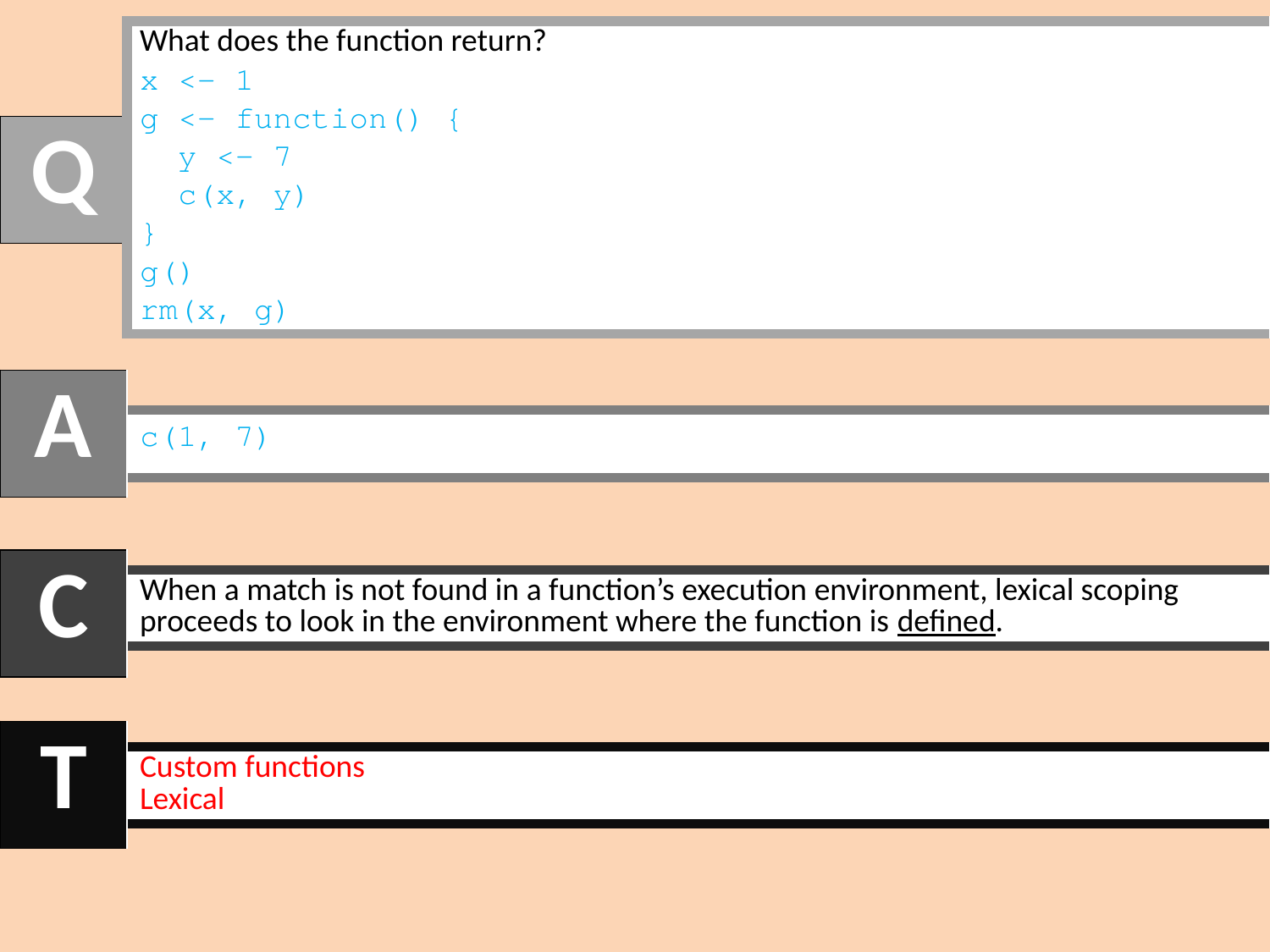

| What does the function return? x <- 1 g <- function() { y <- 7 c(x, y) } g() rm(x, g) |
| --- |
| Q |
| --- |
| A |
| --- |
| c(1, 7) |
| --- |
| C |
| --- |
| When a match is not found in a function’s execution environment, lexical scoping proceeds to look in the environment where the function is defined. |
| --- |
| T |
| --- |
| Custom functions Lexical |
| --- |